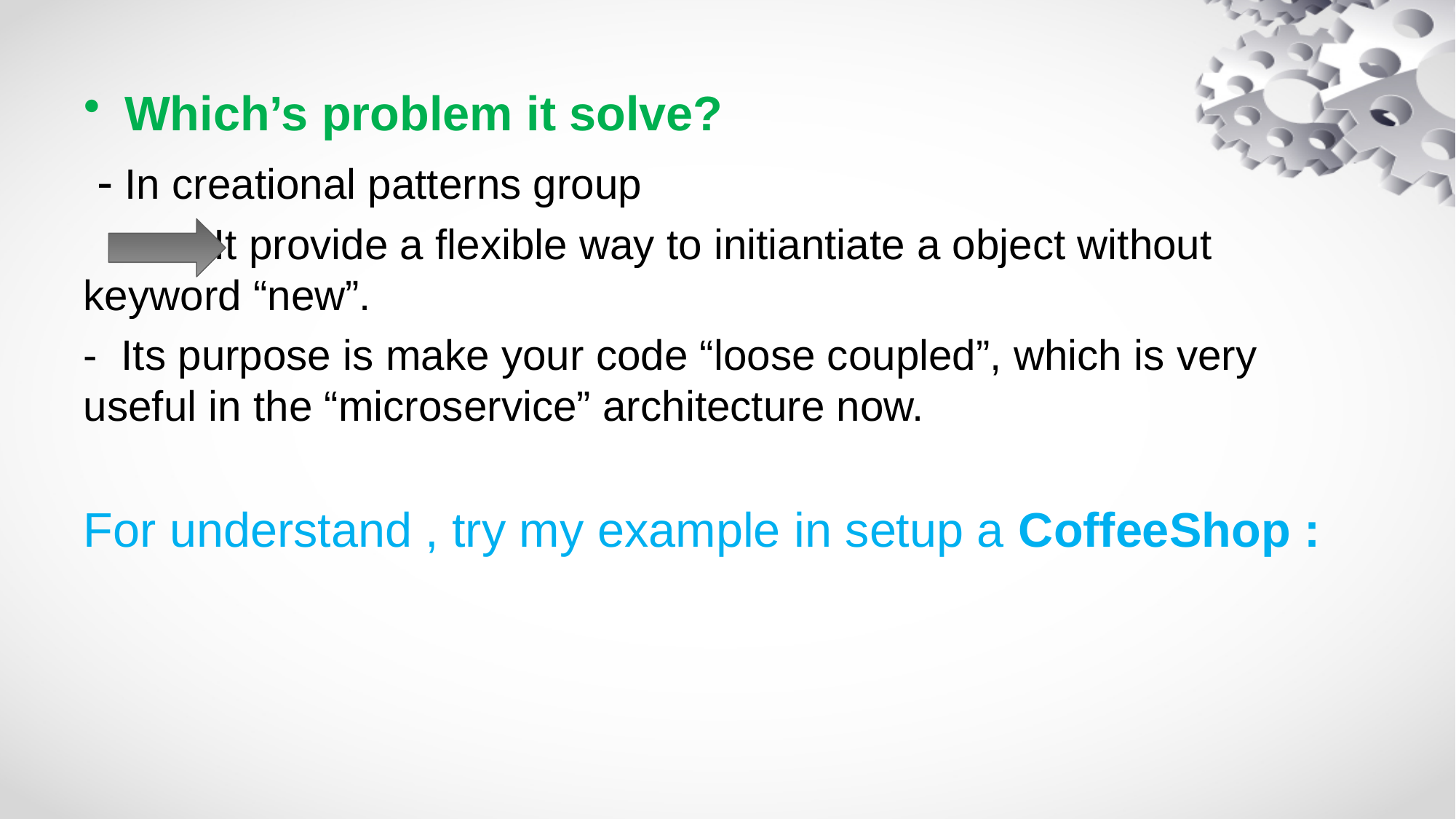

Which’s problem it solve?
 - In creational patterns group
           It provide a flexible way to initiantiate a object without keyword “new”.
-  Its purpose is make your code “loose coupled”, which is very useful in the “microservice” architecture now.

For understand , try my example in setup a CoffeeShop :